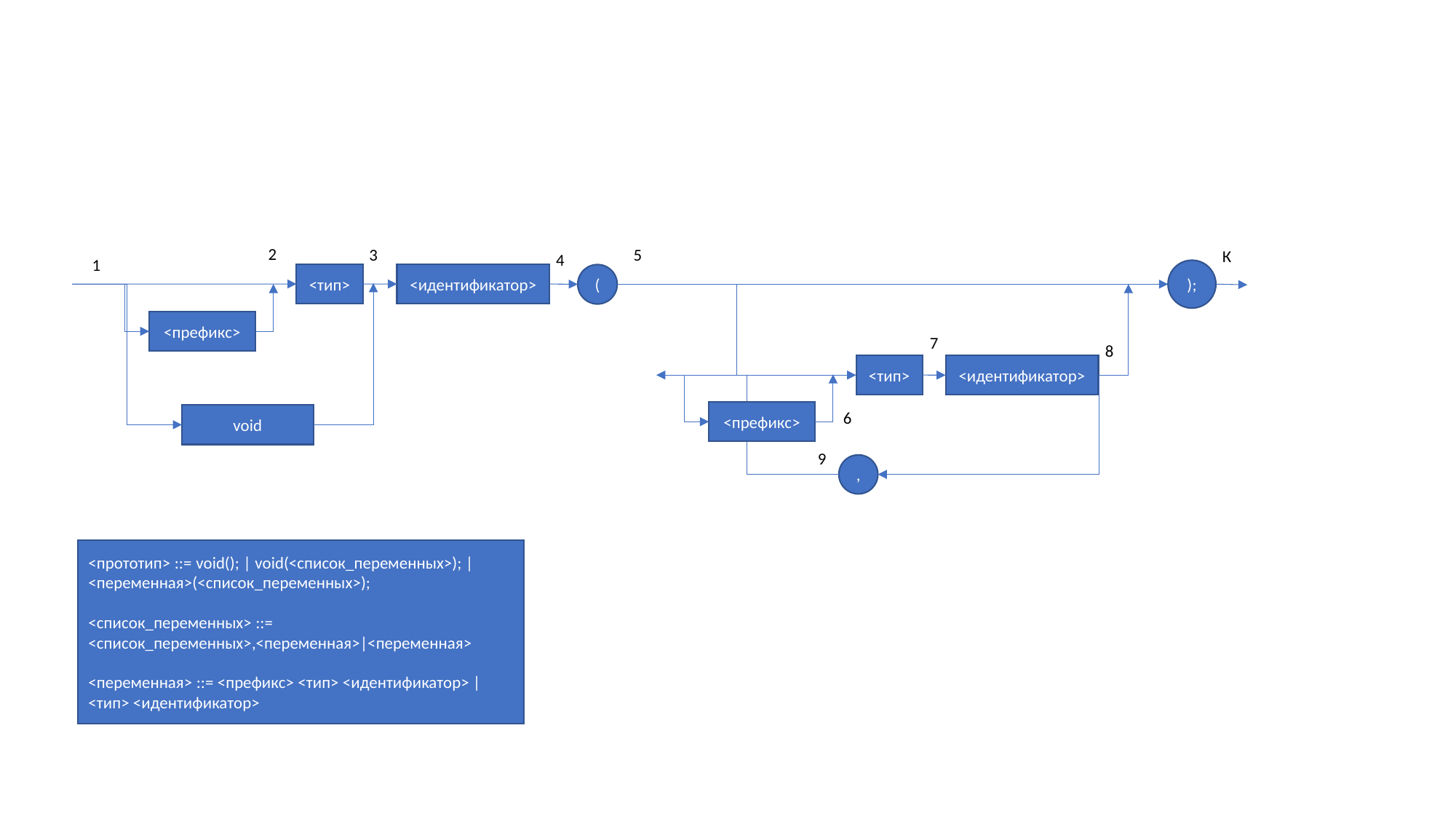

2
3
5
К
4
1

);
<тип>
<идентификатор>
(
<префикс>
7
8
<тип>
<идентификатор>
6
<префикс>
void
9
,
<прототип> ::= void(); | void(<список_переменных>); | <переменная>(<список_переменных>);

<список_переменных> ::= <список_переменных>,<переменная>|<переменная>

<переменная> ::= <префикс> <тип> <идентификатор> | <тип> <идентификатор>